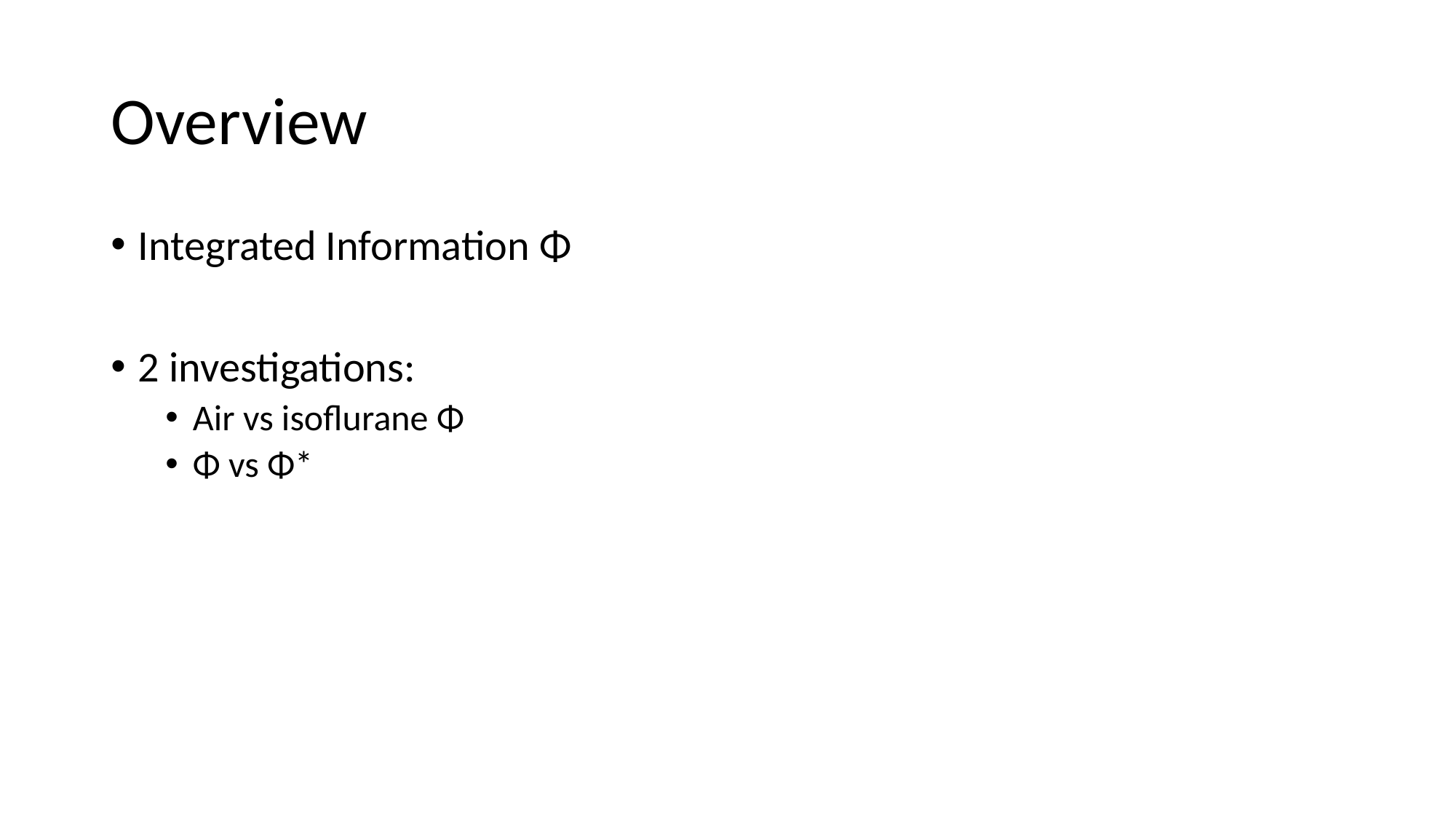

# Overview
Integrated Information Φ

2 investigations:
Air vs isoflurane Φ
Φ vs Φ*